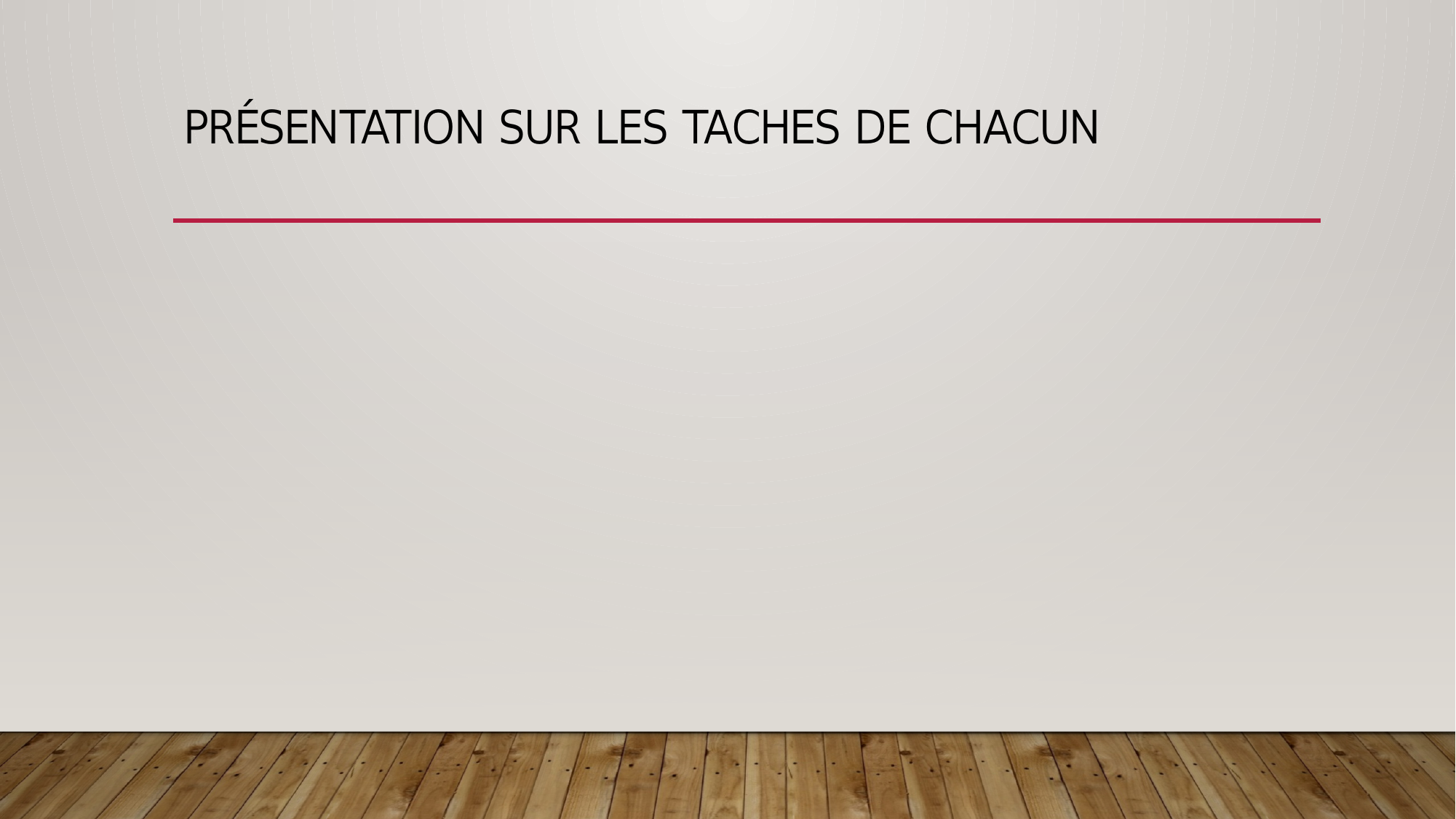

# Présentation sur les taches de chacun